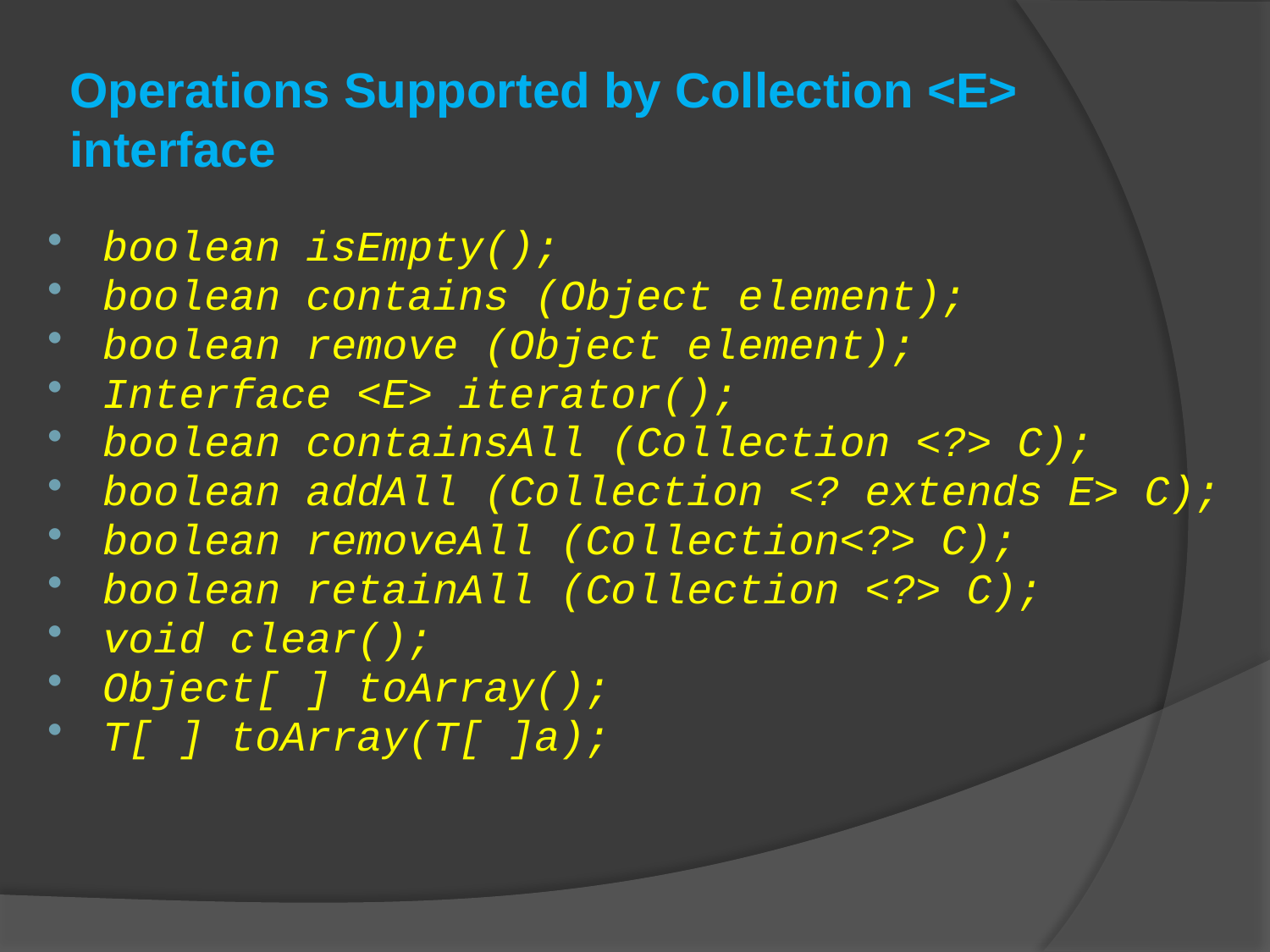

# Operations Supported by Collection <E> interface
boolean isEmpty();
boolean contains (Object element);
boolean remove (Object element);
Interface <E> iterator();
boolean containsAll (Collection <?> C);
boolean addAll (Collection <? extends E> C);
boolean removeAll (Collection<?> C);
boolean retainAll (Collection <?> C);
void clear();
Object[ ] toArray();
T[ ] toArray(T[ ]a);